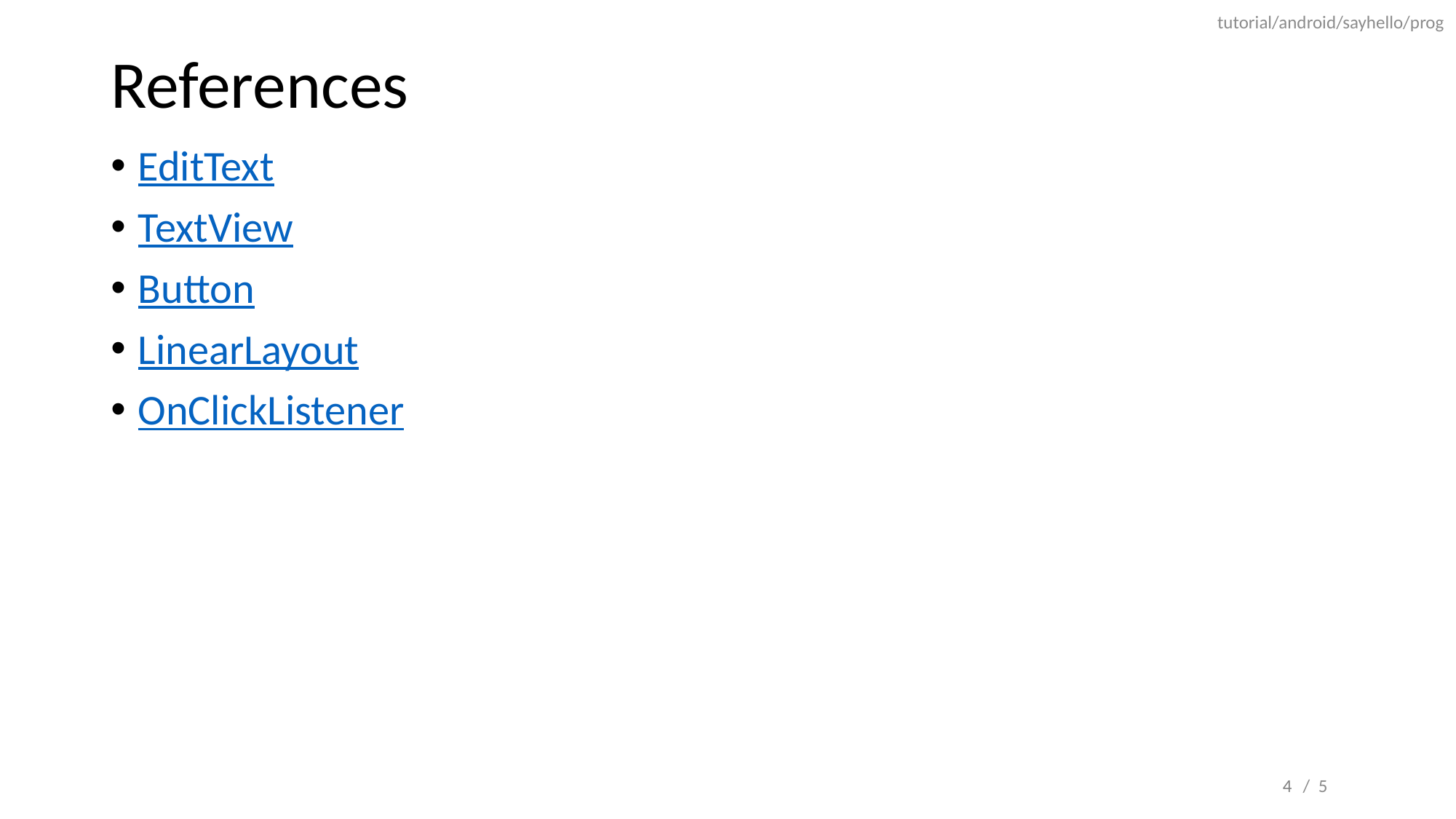

tutorial/android/sayhello/prog
# References
EditText
TextView
Button
LinearLayout
OnClickListener
4
/  5